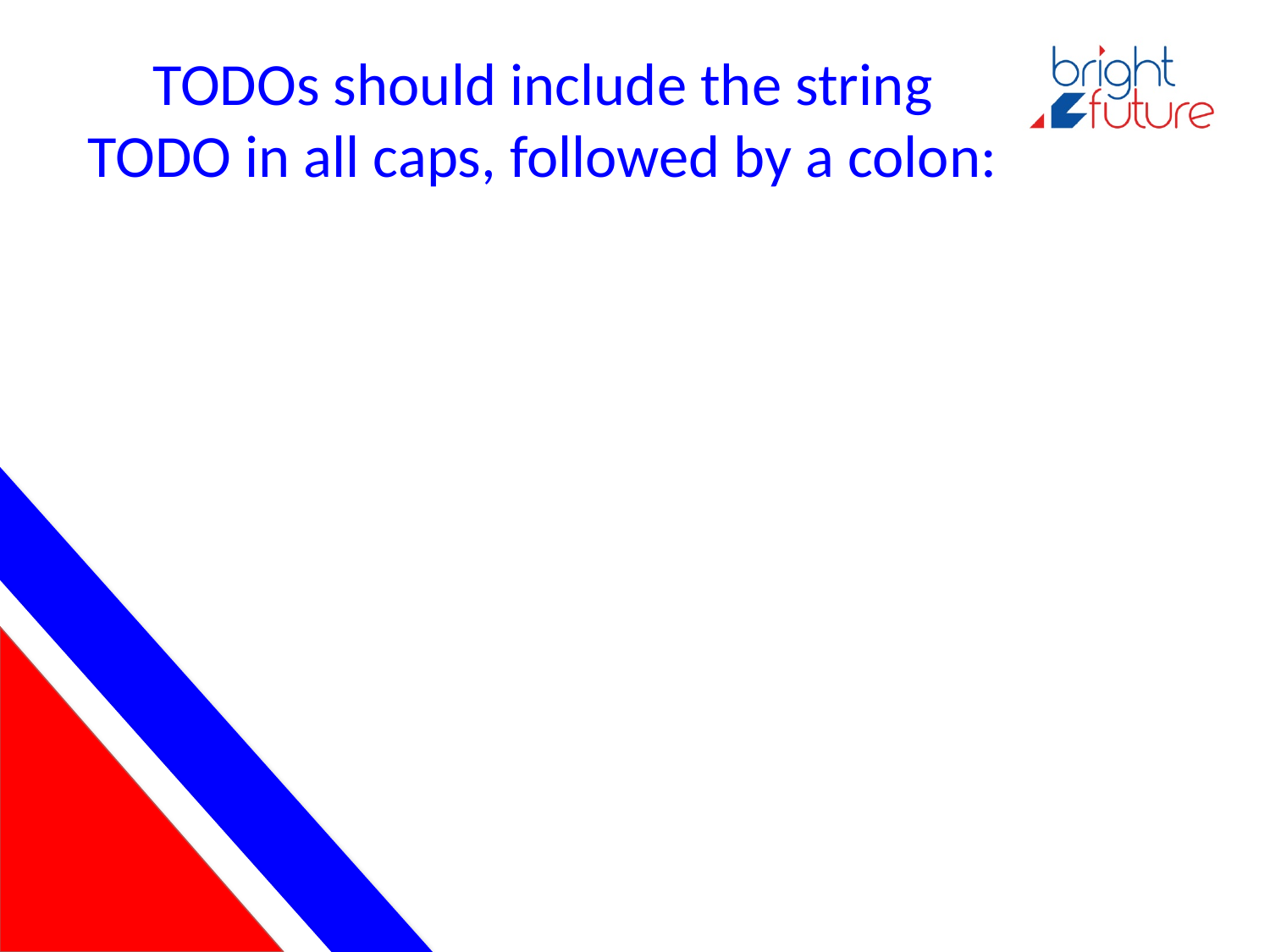

# TODOs should include the string TODO in all caps, followed by a colon: